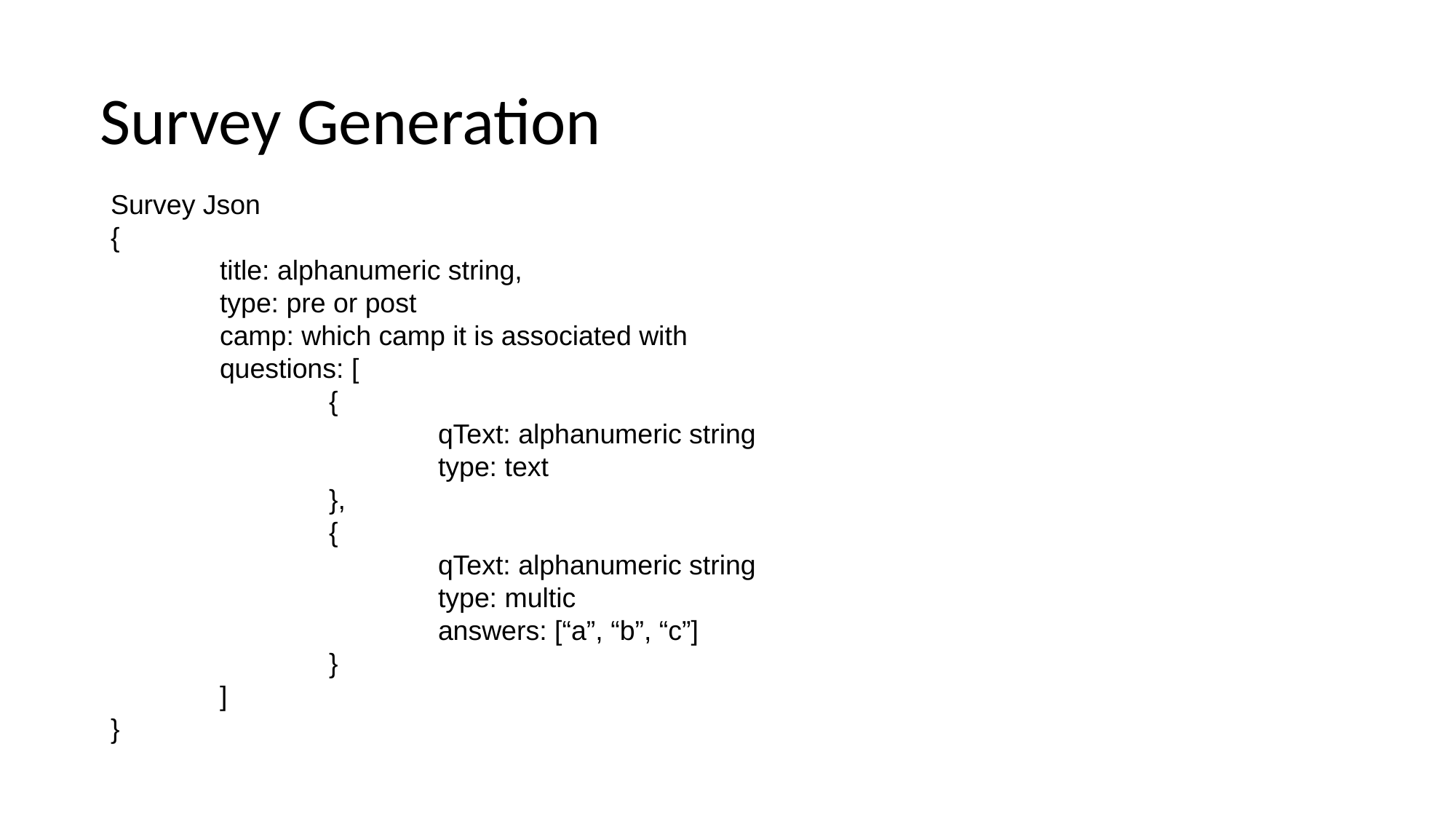

Survey Generation
Survey Json
{
	title: alphanumeric string,
	type: pre or post
	camp: which camp it is associated with
	questions: [
		{
			qText: alphanumeric string
			type: text
		},
		{
			qText: alphanumeric string
			type: multic
			answers: [“a”, “b”, “c”]
		}
	]
}